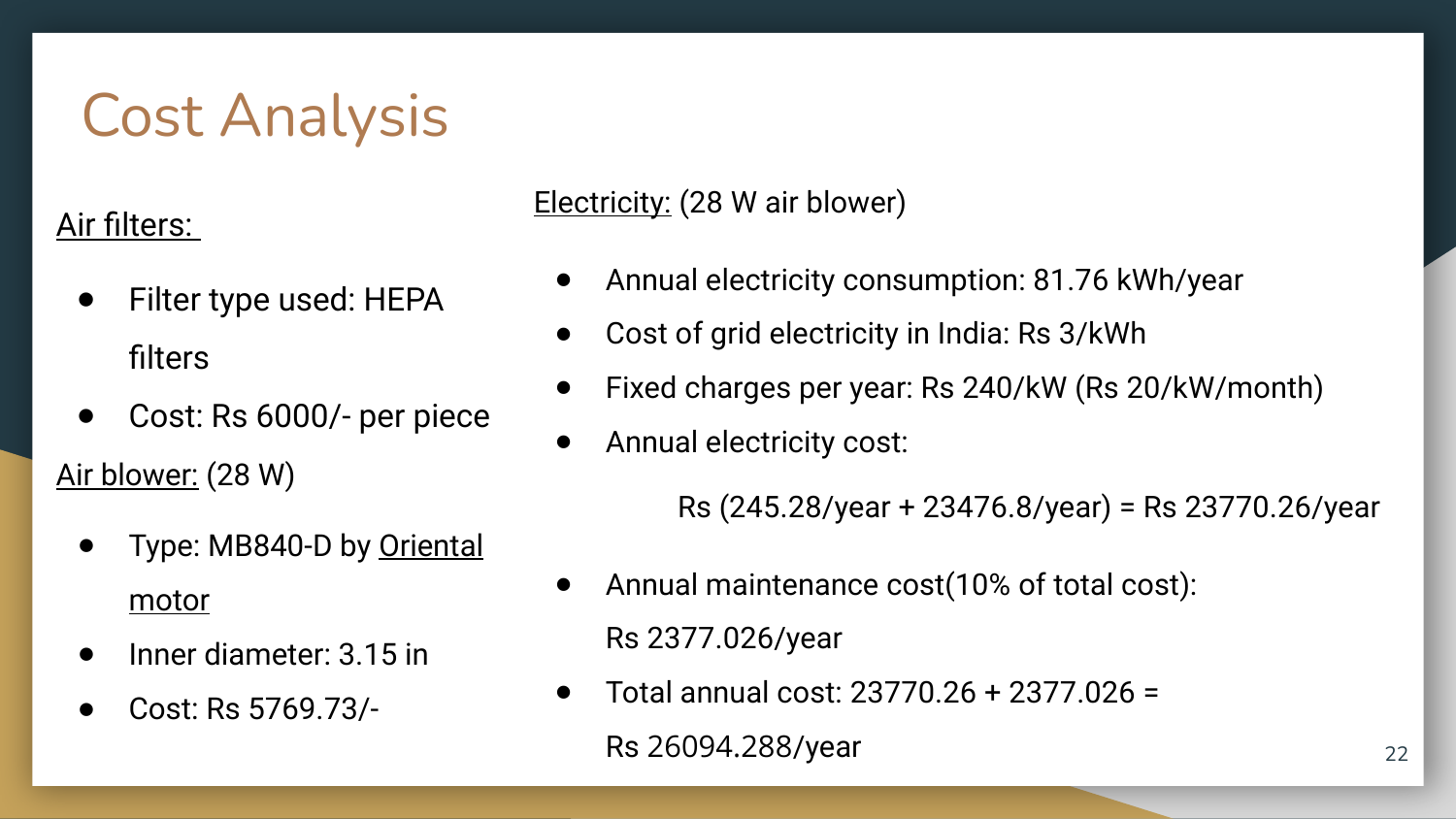

# Cost Analysis
Electricity: (28 W air blower)
Annual electricity consumption: 81.76 kWh/year
Cost of grid electricity in India: Rs 3/kWh
Fixed charges per year: Rs 240/kW (Rs 20/kW/month)
Annual electricity cost:
Rs (245.28/year + 23476.8/year) = Rs 23770.26/year
Annual maintenance cost(10% of total cost):                        Rs 2377.026/year
Total annual cost: 23770.26 + 2377.026 =                             Rs 26094.288/year
Air filters:
Filter type used: HEPA filters
Cost: Rs 6000/- per piece
Air blower: (28 W)
Type: MB840-D by Oriental motor
Inner diameter: 3.15 in
Cost: Rs 5769.73/-
22